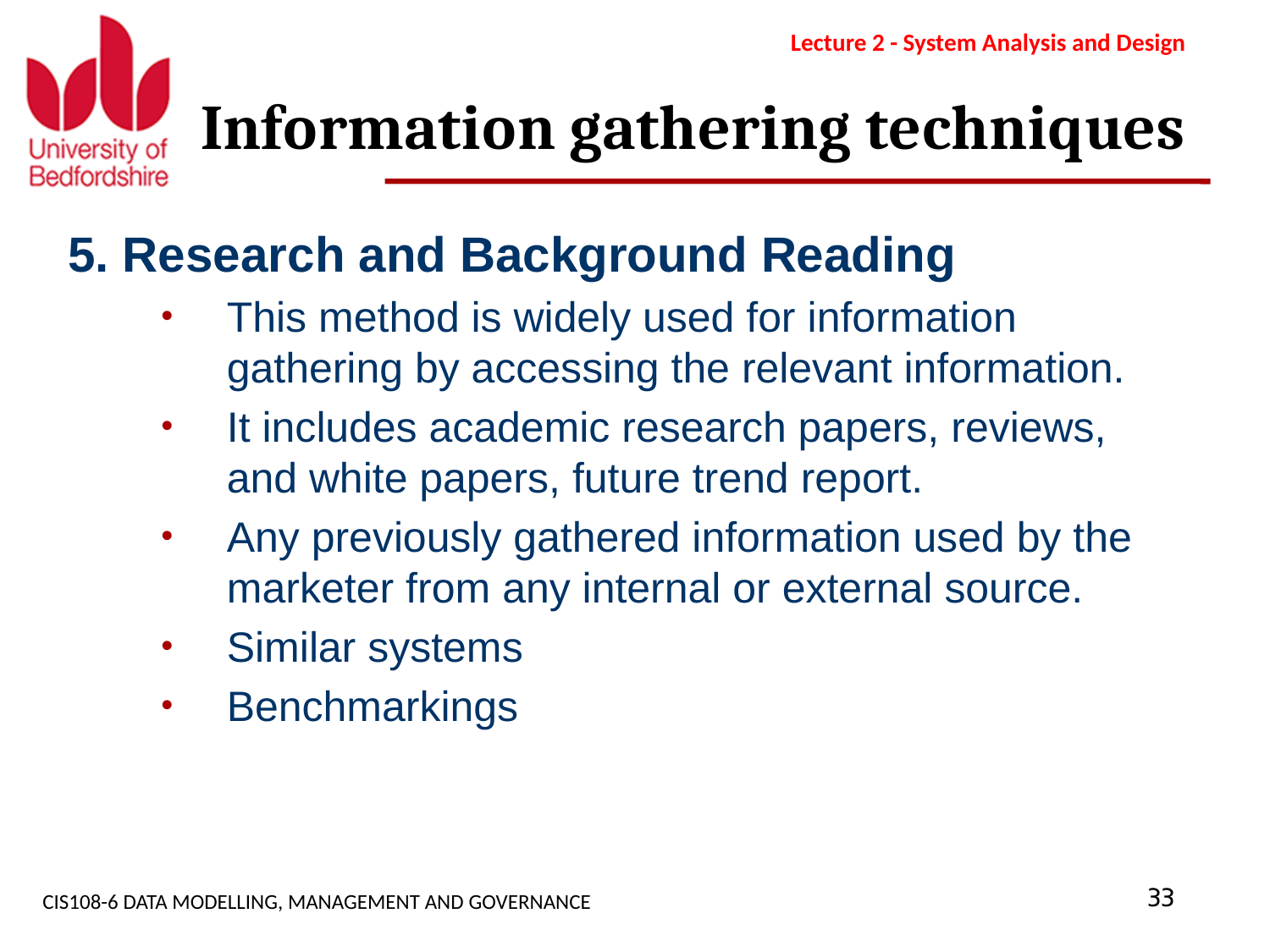

Lecture 2 - System Analysis and Design
# Information gathering techniques
5. Research and Background Reading
This method is widely used for information gathering by accessing the relevant information.
It includes academic research papers, reviews, and white papers, future trend report.
Any previously gathered information used by the marketer from any internal or external source.
Similar systems
Benchmarkings
CIS108-6 DATA MODELLING, MANAGEMENT AND GOVERNANCE